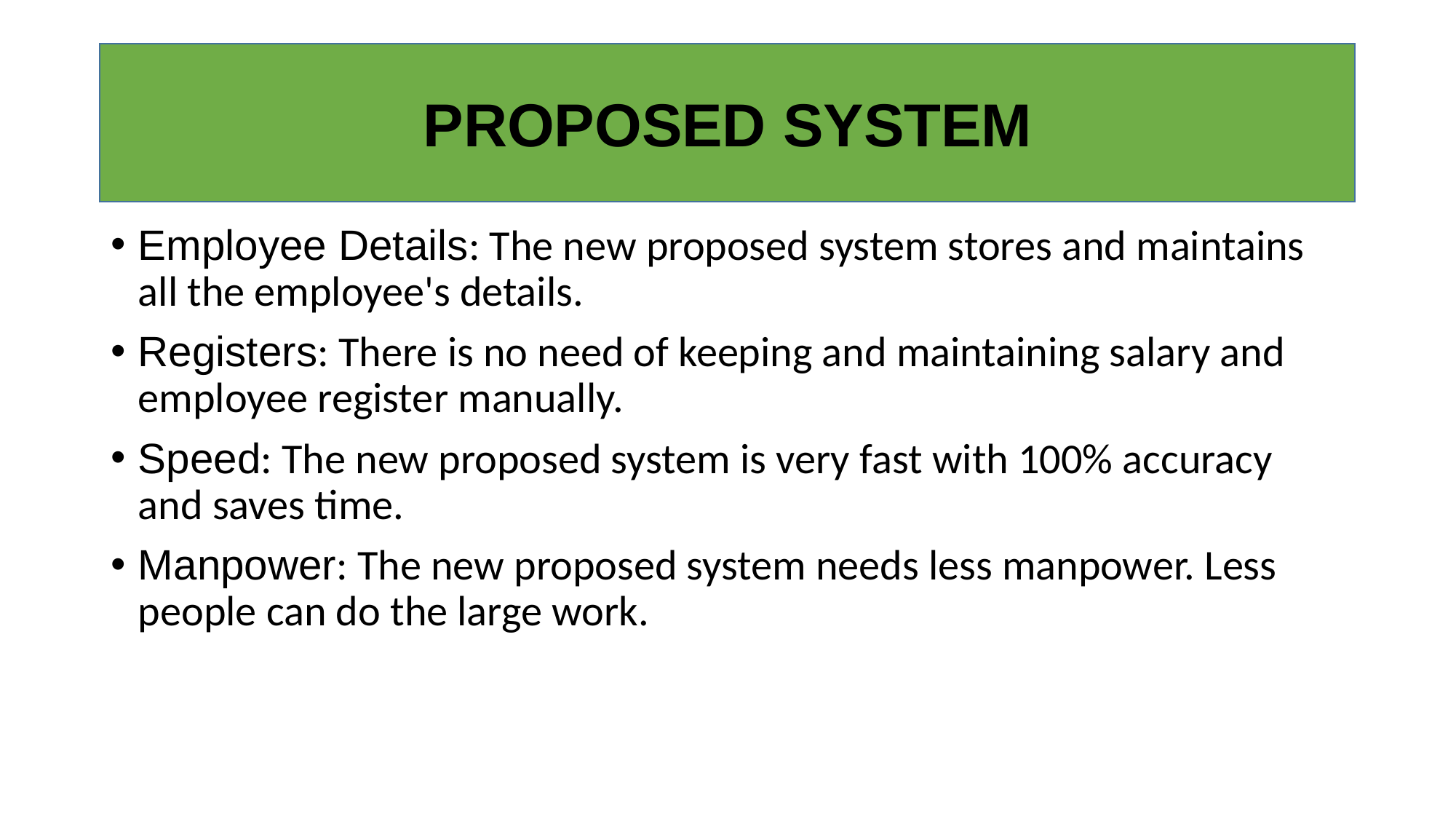

#
PROPOSED SYSTEM
Employee Details: The new proposed system stores and maintains all the employee's details.
Registers: There is no need of keeping and maintaining salary and employee register manually.
Speed: The new proposed system is very fast with 100% accuracy and saves time.
Manpower: The new proposed system needs less manpower. Less people can do the large work.